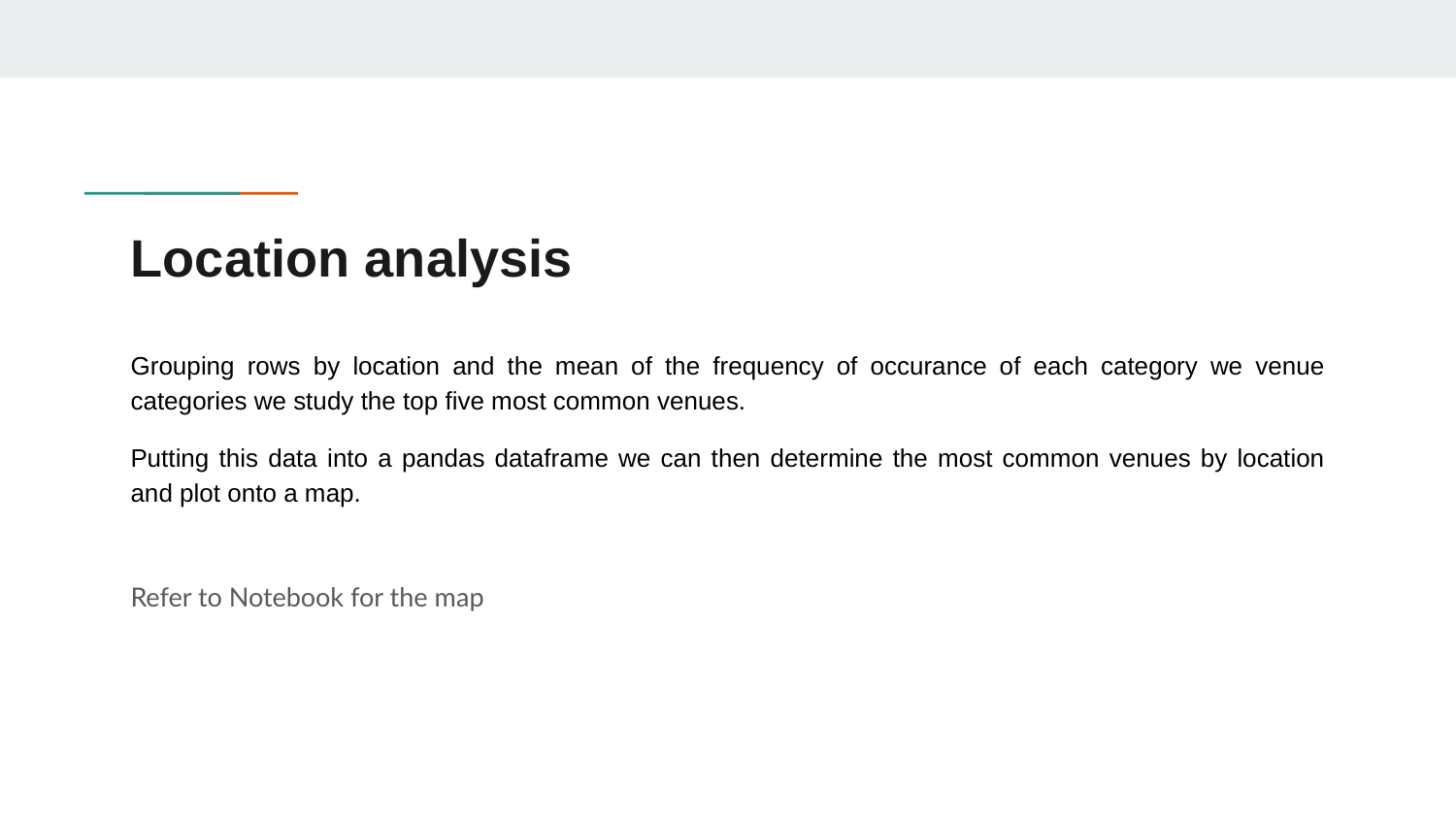

# Location analysis
Grouping rows by location and the mean of the frequency of occurance of each category we venue categories we study the top five most common venues.
Putting this data into a pandas dataframe we can then determine the most common venues by location and plot onto a map.

Refer to Notebook for the map